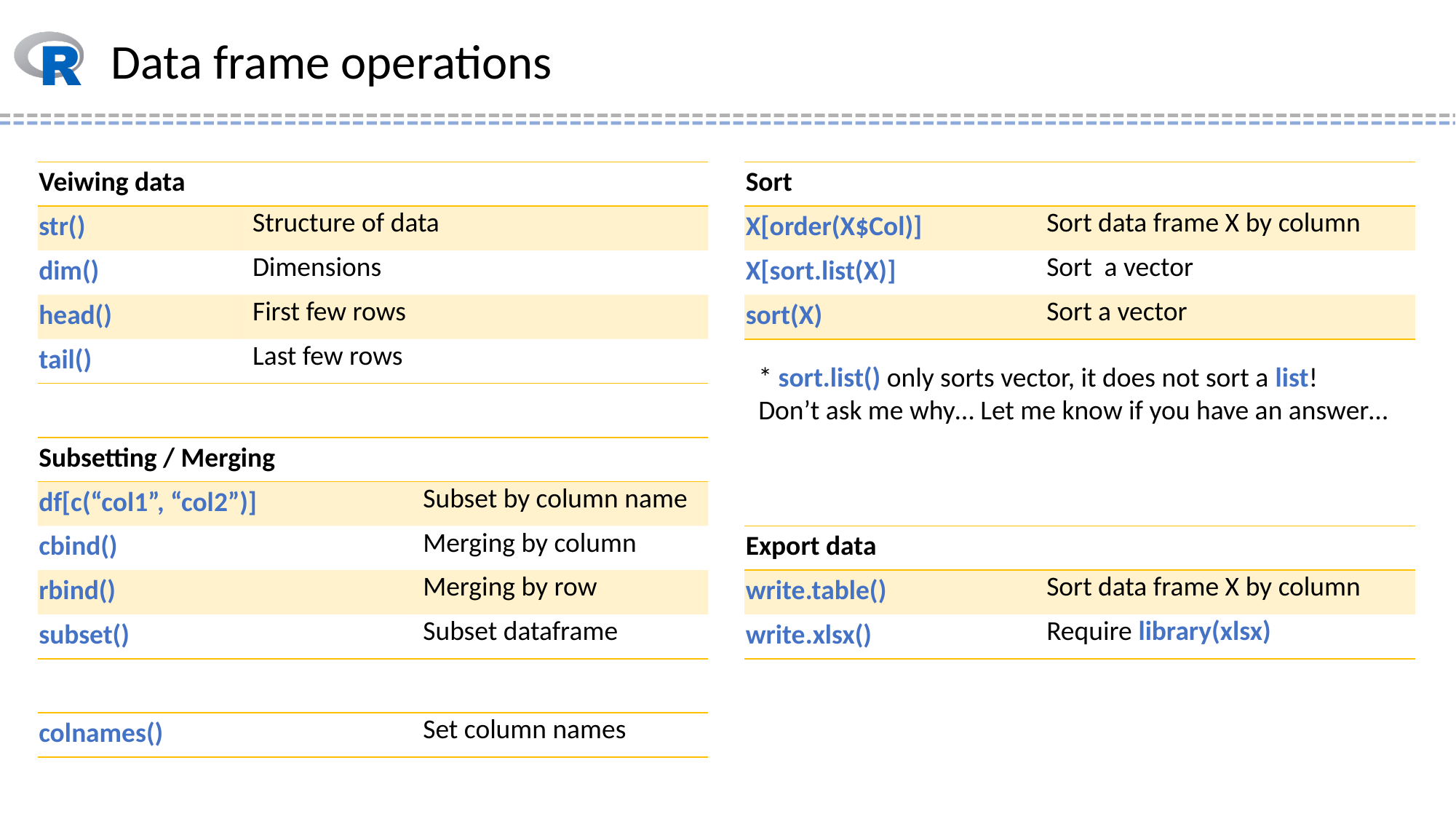

# Data frame operations
| Veiwing data |  |
| --- | --- |
| str() | Structure of data |
| dim() | Dimensions |
| head() | First few rows |
| tail() | Last few rows |
| Sort |  |
| --- | --- |
| X[order(X$Col)] | Sort data frame X by column |
| X[sort.list(X)] | Sort a vector |
| sort(X) | Sort a vector |
* sort.list() only sorts vector, it does not sort a list!
Don’t ask me why… Let me know if you have an answer…
| Subsetting / Merging |  |
| --- | --- |
| df[c(“col1”, “col2”)] | Subset by column name |
| cbind() | Merging by column |
| rbind() | Merging by row |
| subset() | Subset dataframe |
| Export data |  |
| --- | --- |
| write.table() | Sort data frame X by column |
| write.xlsx() | Require library(xlsx) |
| colnames() | Set column names |
| --- | --- |